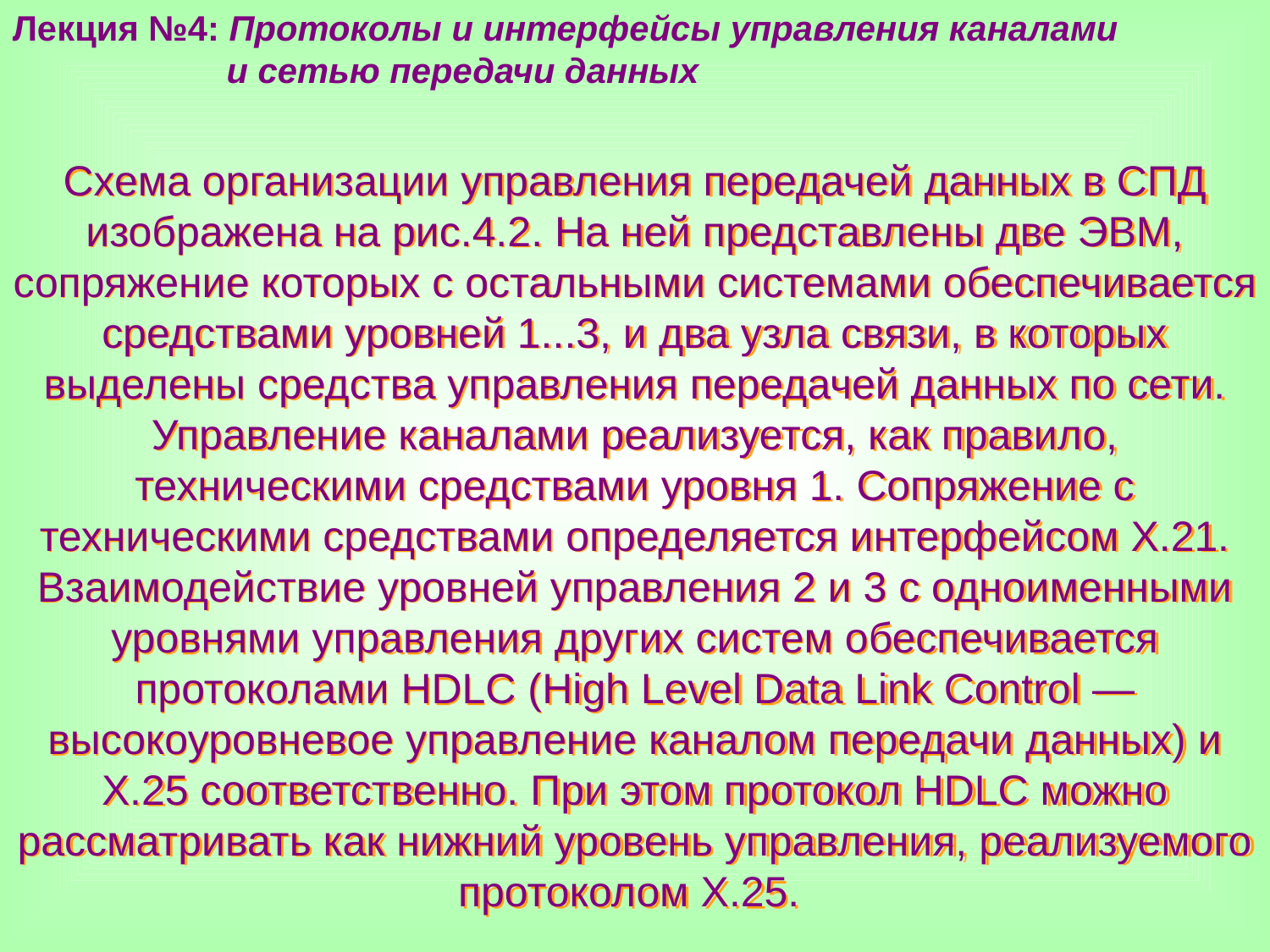

Лекция №4: Протоколы и интерфейсы управления каналами
                      и сетью передачи данных
Схема организации управления передачей данных в СПД изображена на рис.4.2. На ней представлены две ЭВМ, сопряжение которых с остальными системами обеспечивается средствами уровней 1...3, и два узла связи, в которых выделены средства управления передачей данных по сети. Управление каналами реализуется, как правило, техническими средствами уровня 1. Сопряжение с техническими средствами определяется интерфейсом Х.21. Взаимодействие уровней управления 2 и 3 с одноименными уровнями управления других систем обеспечивается протоколами HDLC (High Level Data Link Control — высокоуровневое управление каналом передачи данных) и Х.25 соответственно. При этом протокол HDLC можно рассматривать как нижний уровень управления, реализуемого протоколом Х.25.